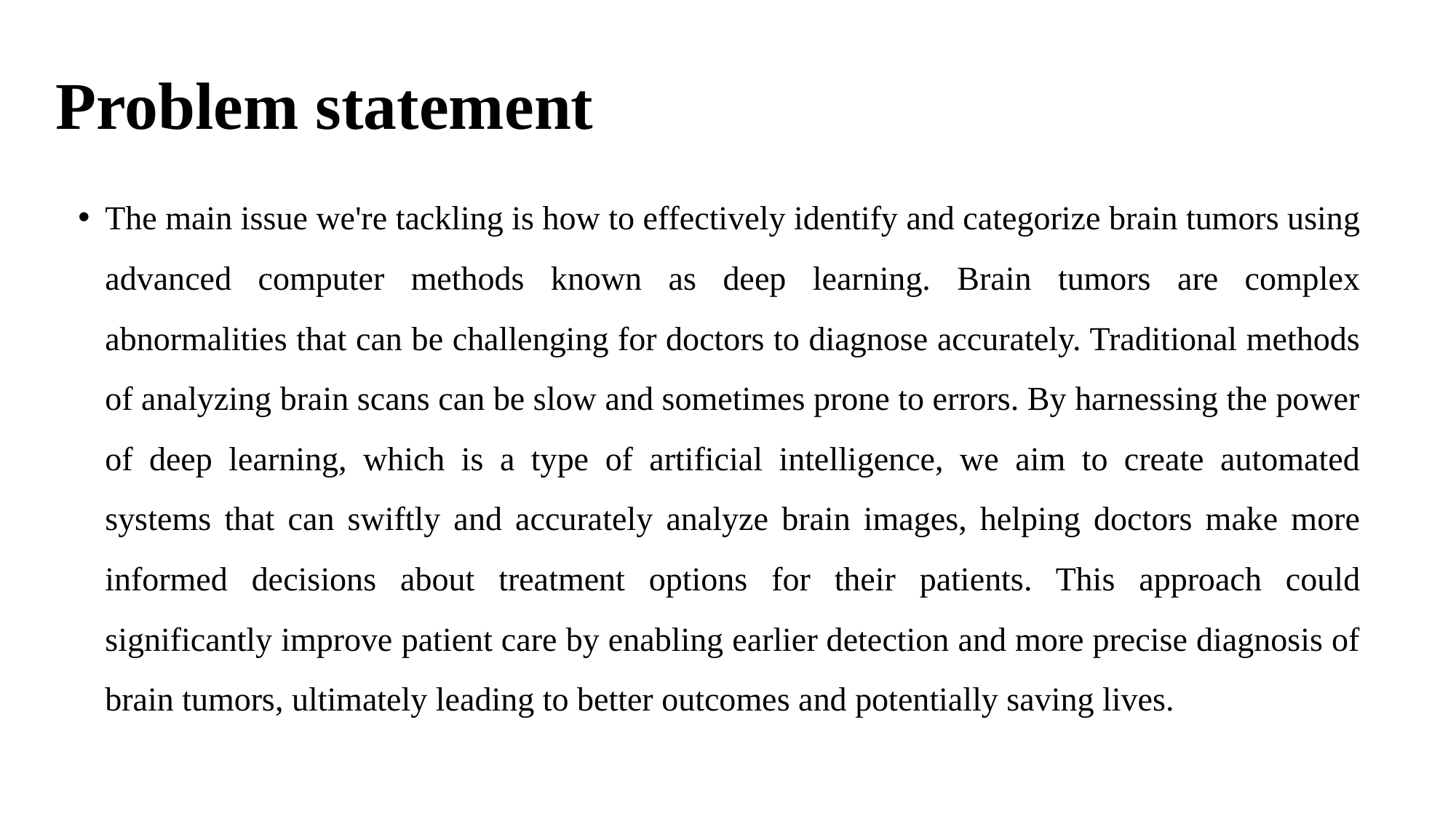

# Problem statement
The main issue we're tackling is how to effectively identify and categorize brain tumors using advanced computer methods known as deep learning. Brain tumors are complex abnormalities that can be challenging for doctors to diagnose accurately. Traditional methods of analyzing brain scans can be slow and sometimes prone to errors. By harnessing the power of deep learning, which is a type of artificial intelligence, we aim to create automated systems that can swiftly and accurately analyze brain images, helping doctors make more informed decisions about treatment options for their patients. This approach could significantly improve patient care by enabling earlier detection and more precise diagnosis of brain tumors, ultimately leading to better outcomes and potentially saving lives.